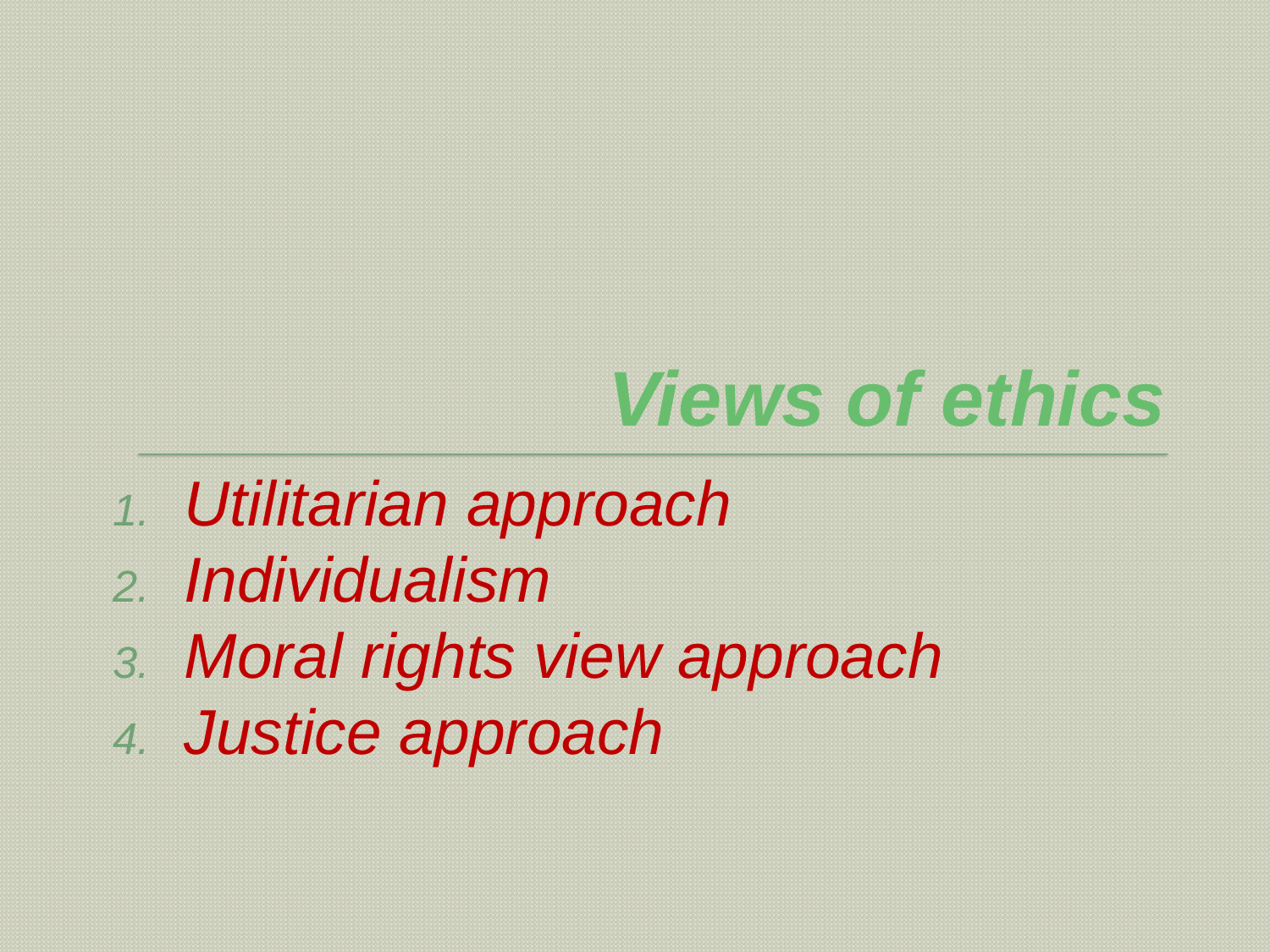

# Views of ethics
Utilitarian approach
Individualism
Moral rights view approach
Justice approach